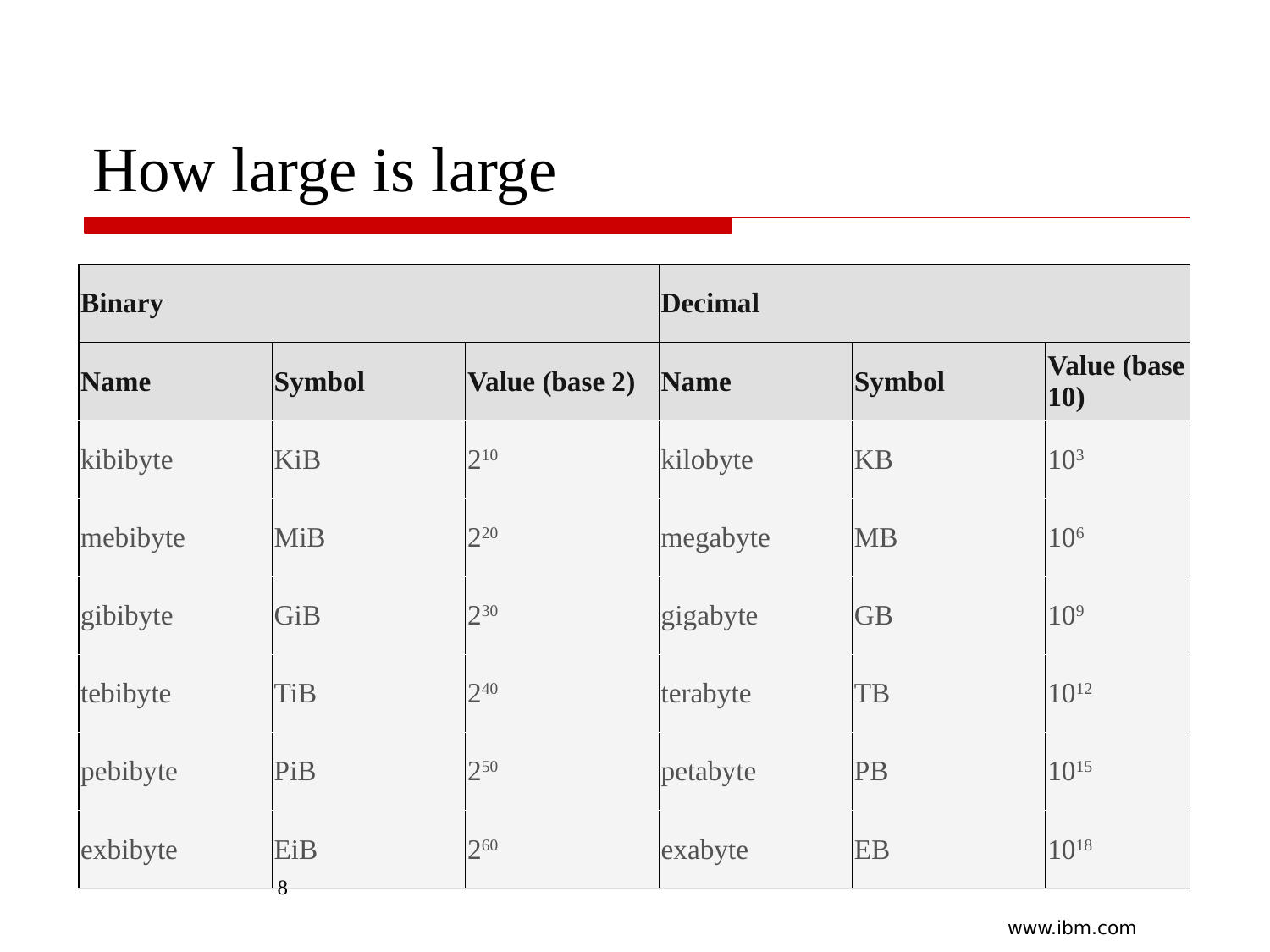

# How large is large
| Binary |  |  | Decimal |  |  |
| --- | --- | --- | --- | --- | --- |
| Name | Symbol | Value (base 2) | Name | Symbol | Value (base 10) |
| kibibyte | KiB | 210 | kilobyte | KB | 103 |
| mebibyte | MiB | 220 | megabyte | MB | 106 |
| gibibyte | GiB | 230 | gigabyte | GB | 109 |
| tebibyte | TiB | 240 | terabyte | TB | 1012 |
| pebibyte | PiB | 250 | petabyte | PB | 1015 |
| exbibyte | EiB | 260 | exabyte | EB | 1018 |
8
www.ibm.com